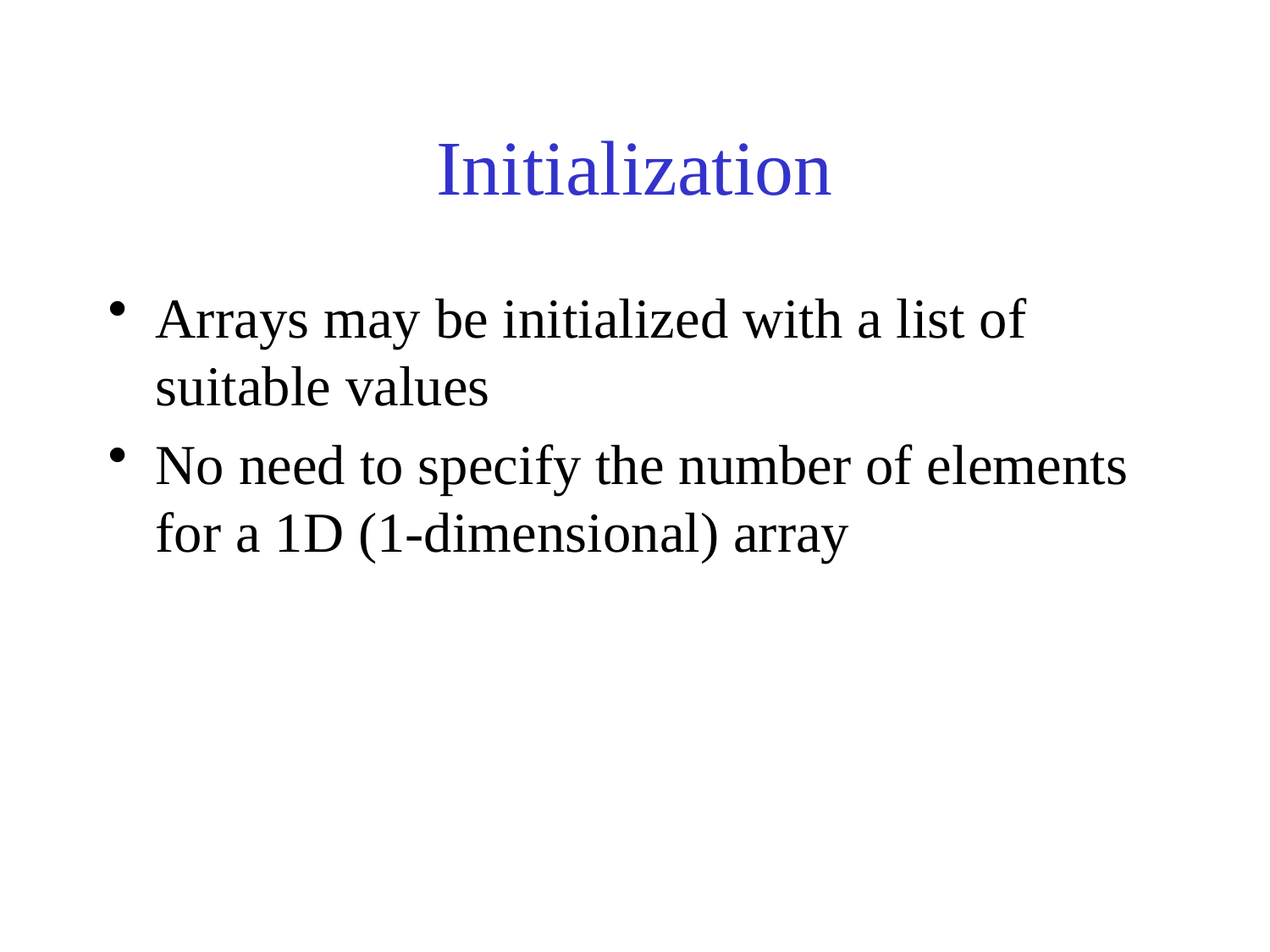

# Initialization
Arrays may be initialized with a list of suitable values
No need to specify the number of elements for a 1D (1-dimensional) array